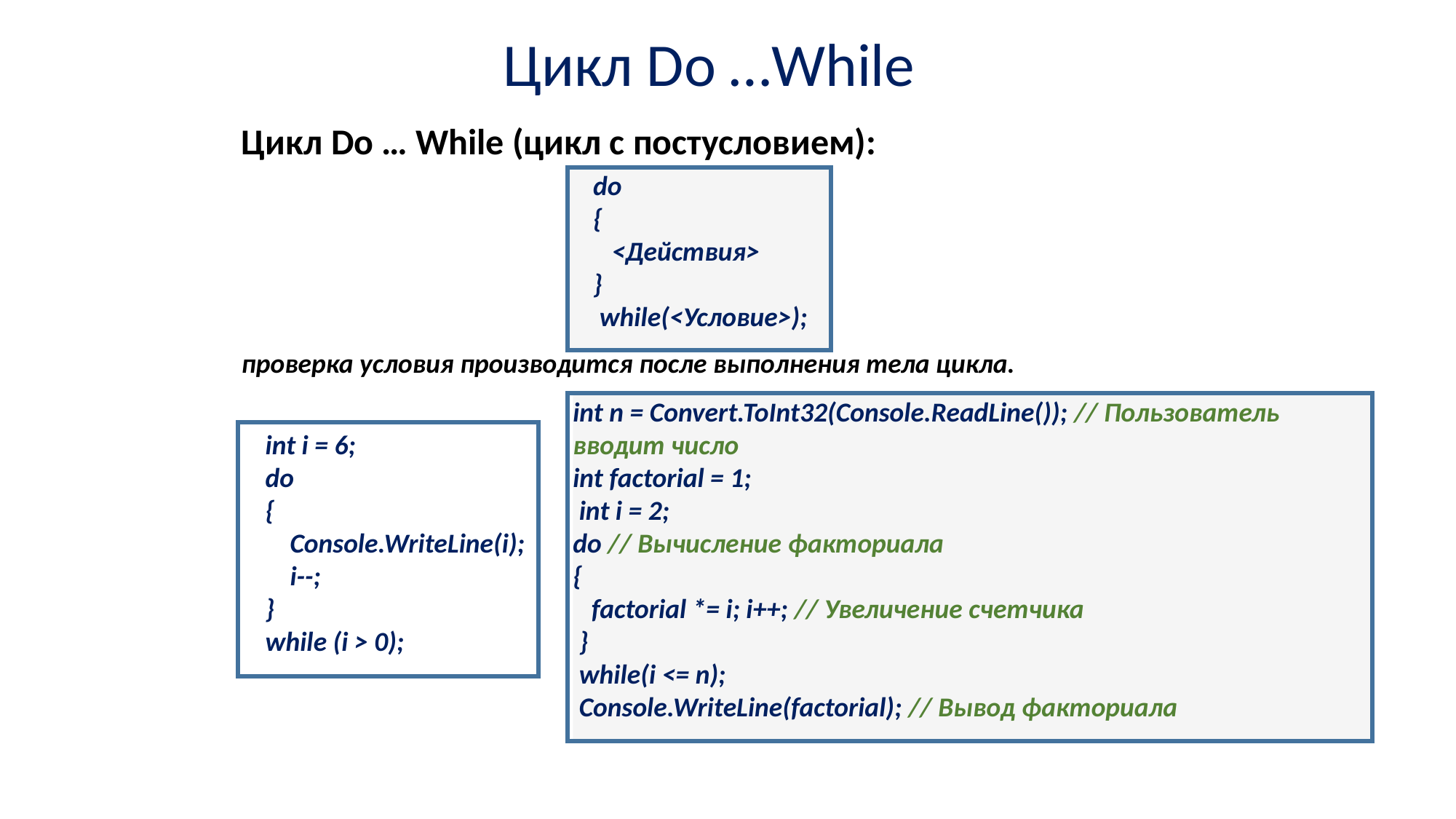

# Цикл Do …While
Цикл Do … While (цикл с постусловием):

проверка условия производится после выполнения тела цикла.

do
{
   <Действия>
}
 while(<Условие>);

int n = Convert.ToInt32(Console.ReadLine()); // Пользователь вводит число
int factorial = 1;
 int i = 2;
do // Вычисление факториала
{
   factorial *= i; i++; // Увеличение счетчика
 }
 while(i <= n);
 Console.WriteLine(factorial); // Вывод факториала
int i = 6;
do
{
    Console.WriteLine(i);
    i--;
}
while (i > 0);